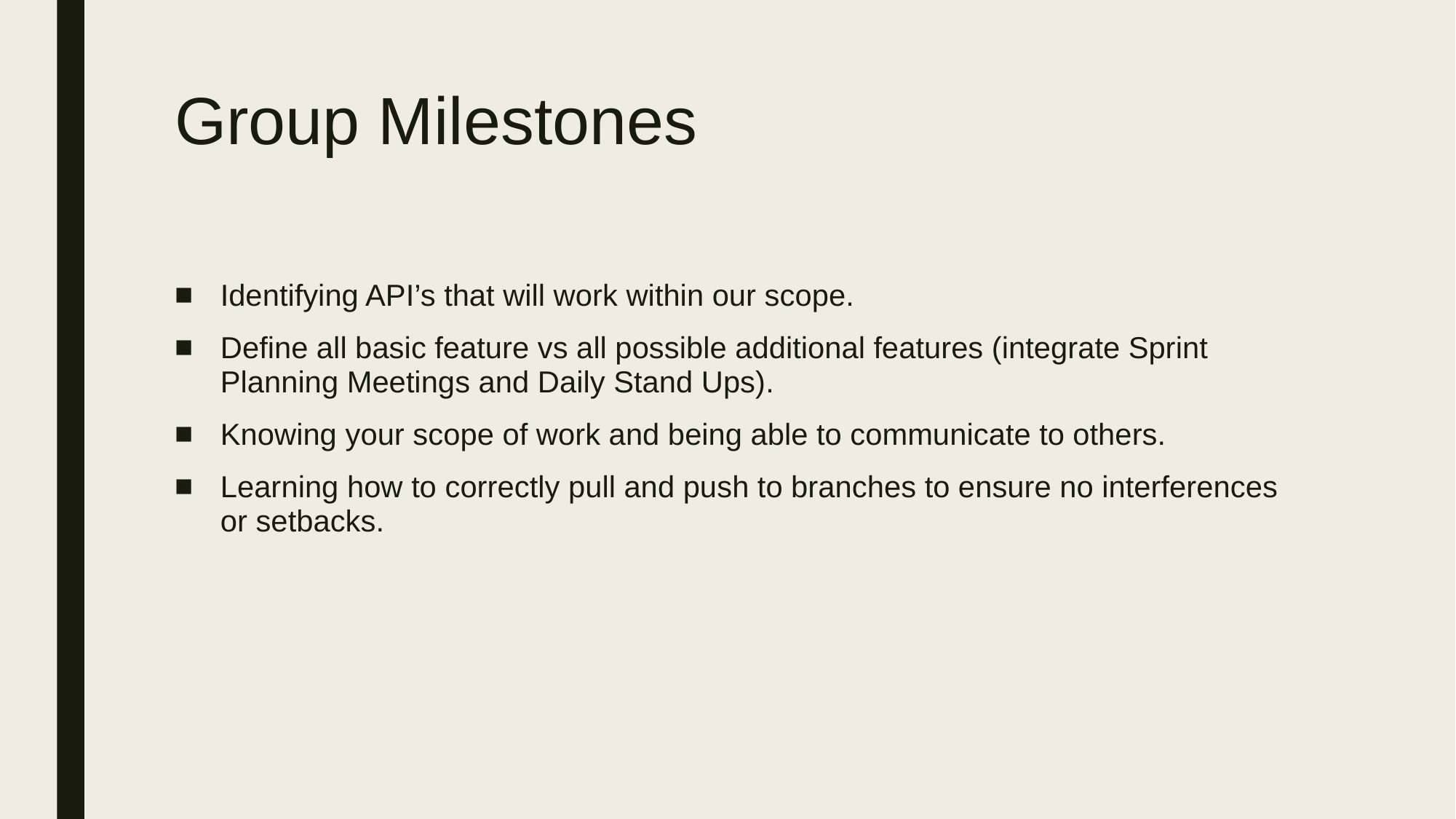

# Group Milestones
Identifying API’s that will work within our scope.
Define all basic feature vs all possible additional features (integrate Sprint Planning Meetings and Daily Stand Ups).
Knowing your scope of work and being able to communicate to others.
Learning how to correctly pull and push to branches to ensure no interferences or setbacks.